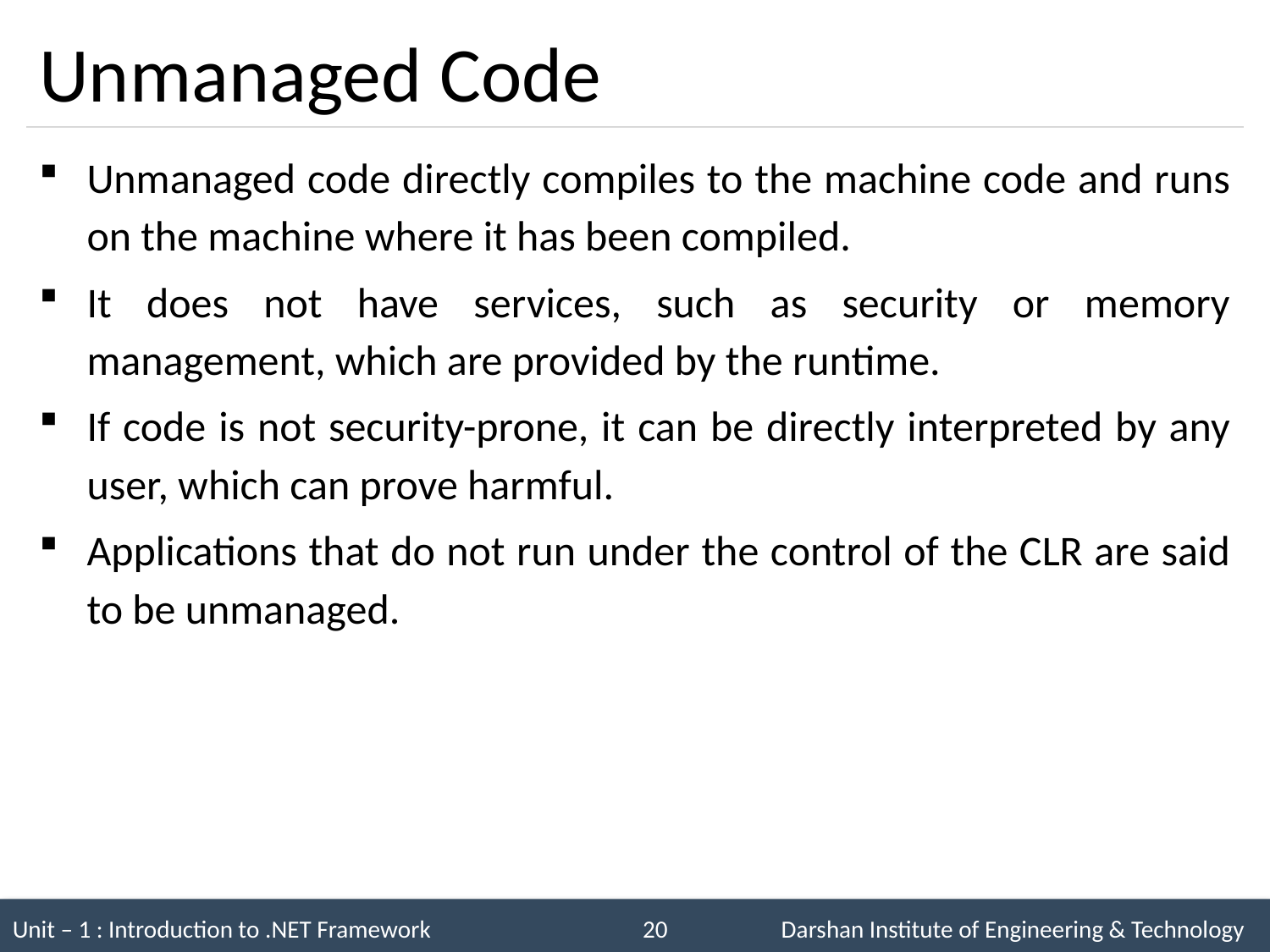

# Unmanaged Code
Unmanaged code directly compiles to the machine code and runs on the machine where it has been compiled.
It does not have services, such as security or memory management, which are provided by the runtime.
If code is not security-prone, it can be directly interpreted by any user, which can prove harmful.
Applications that do not run under the control of the CLR are said to be unmanaged.